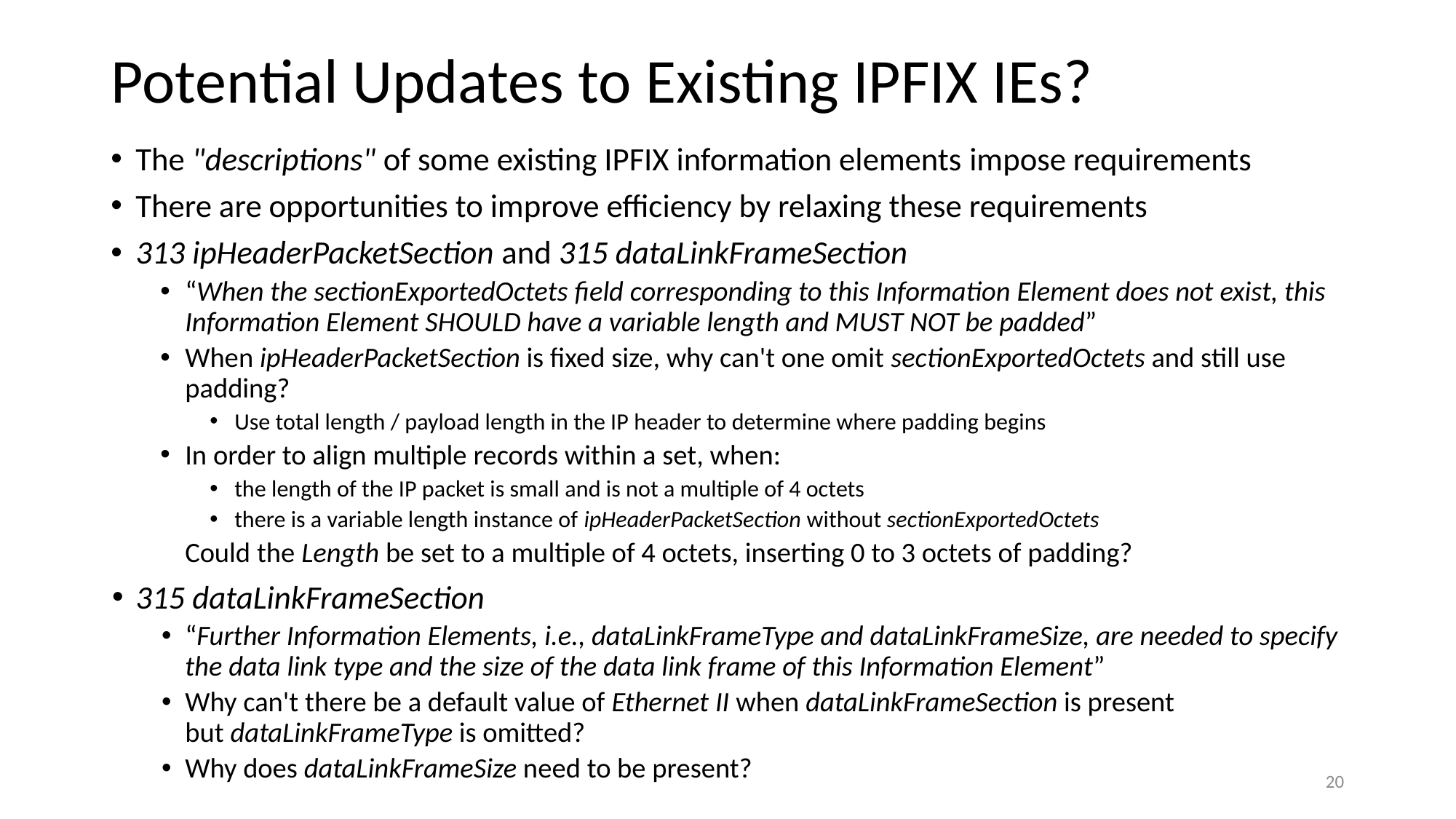

# Potential Updates to Existing IPFIX IEs?
The "descriptions" of some existing IPFIX information elements impose requirements
There are opportunities to improve efficiency by relaxing these requirements
313 ipHeaderPacketSection and 315 dataLinkFrameSection
“When the sectionExportedOctets field corresponding to this Information Element does not exist, this Information Element SHOULD have a variable length and MUST NOT be padded”
When ipHeaderPacketSection is fixed size, why can't one omit sectionExportedOctets and still use padding?
Use total length / payload length in the IP header to determine where padding begins
In order to align multiple records within a set, when:
the length of the IP packet is small and is not a multiple of 4 octets
there is a variable length instance of ipHeaderPacketSection without sectionExportedOctets
Could the Length be set to a multiple of 4 octets, inserting 0 to 3 octets of padding?
315 dataLinkFrameSection
“Further Information Elements, i.e., dataLinkFrameType and dataLinkFrameSize, are needed to specify the data link type and the size of the data link frame of this Information Element”
Why can't there be a default value of Ethernet II when dataLinkFrameSection is present but dataLinkFrameType is omitted?
Why does dataLinkFrameSize need to be present?

20